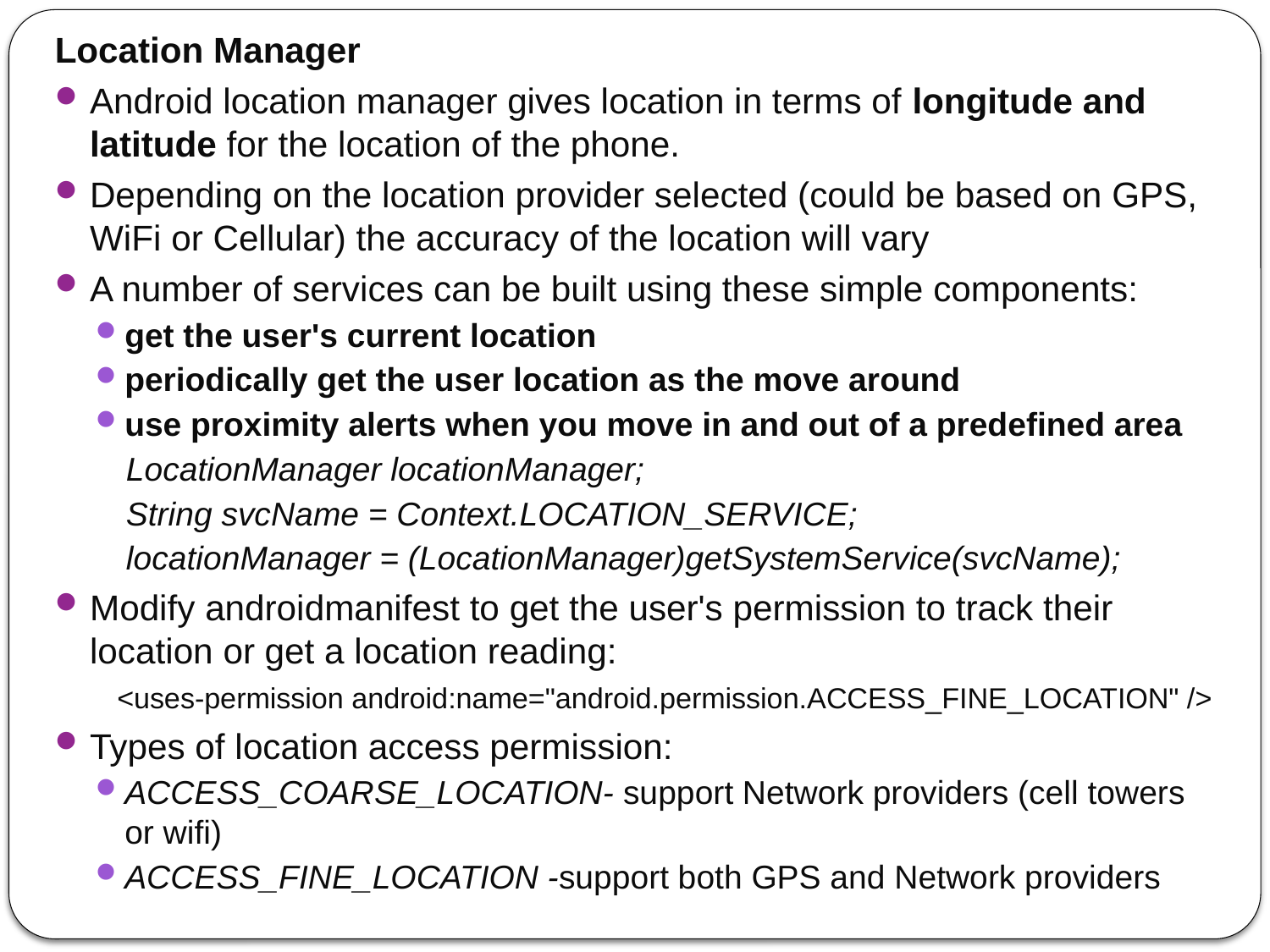

Location Manager
Android location manager gives location in terms of longitude and latitude for the location of the phone.
Depending on the location provider selected (could be based on GPS, WiFi or Cellular) the accuracy of the location will vary
A number of services can be built using these simple components:
get the user's current location
periodically get the user location as the move around
use proximity alerts when you move in and out of a predefined area
    LocationManager locationManager;
    String svcName = Context.LOCATION_SERVICE;
    locationManager = (LocationManager)getSystemService(svcName);
Modify androidmanifest to get the user's permission to track their location or get a location reading:
   <uses-permission android:name="android.permission.ACCESS_FINE_LOCATION" />
Types of location access permission:
ACCESS_COARSE_LOCATION- support Network providers (cell towers or wifi)
ACCESS_FINE_LOCATION -support both GPS and Network providers